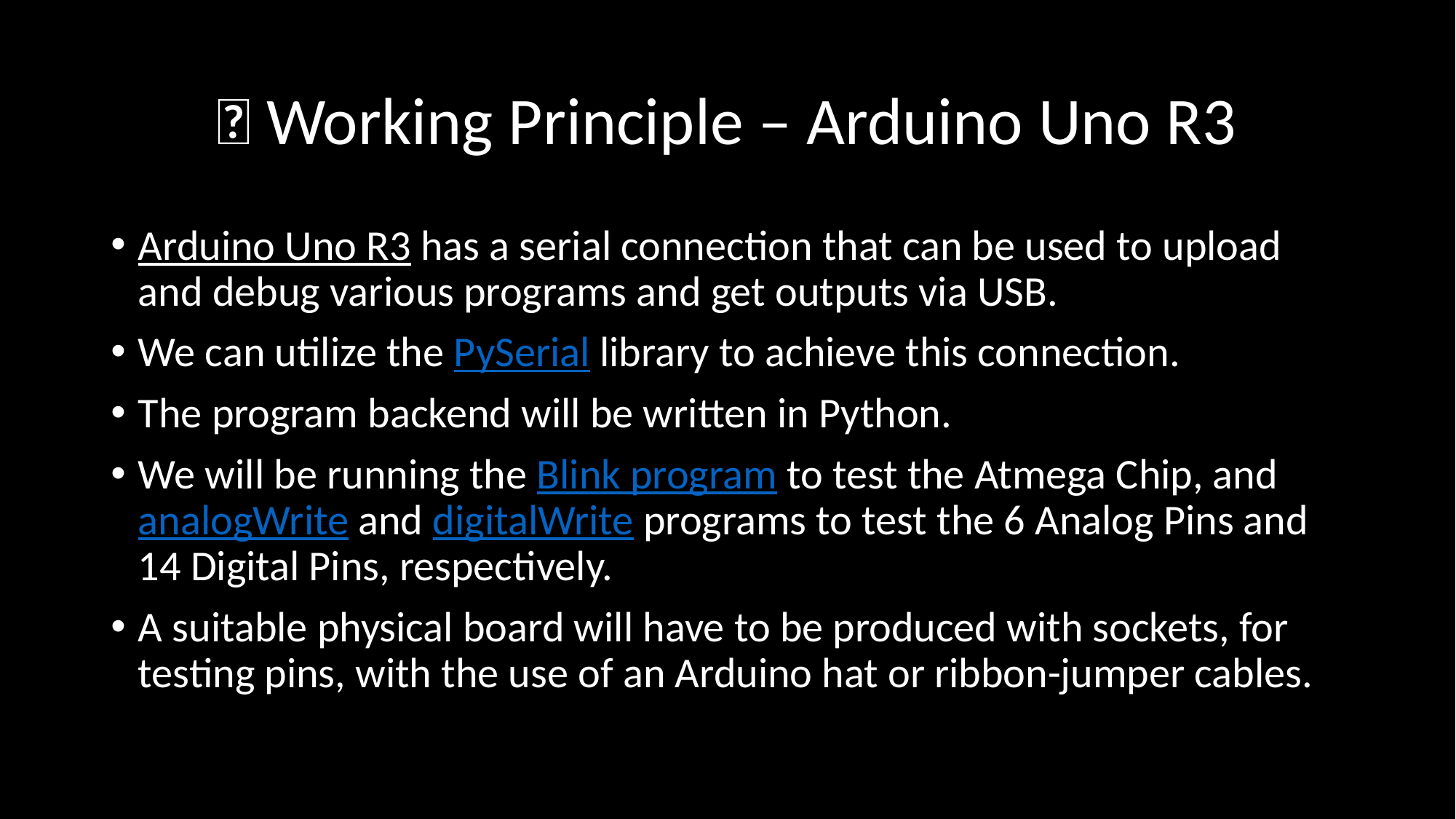

# 🧪 Working Principle – Arduino Uno R3
Arduino Uno R3 has a serial connection that can be used to upload and debug various programs and get outputs via USB.
We can utilize the PySerial library to achieve this connection.
The program backend will be written in Python.
We will be running the Blink program to test the Atmega Chip, and analogWrite and digitalWrite programs to test the 6 Analog Pins and 14 Digital Pins, respectively.
A suitable physical board will have to be produced with sockets, for testing pins, with the use of an Arduino hat or ribbon-jumper cables.